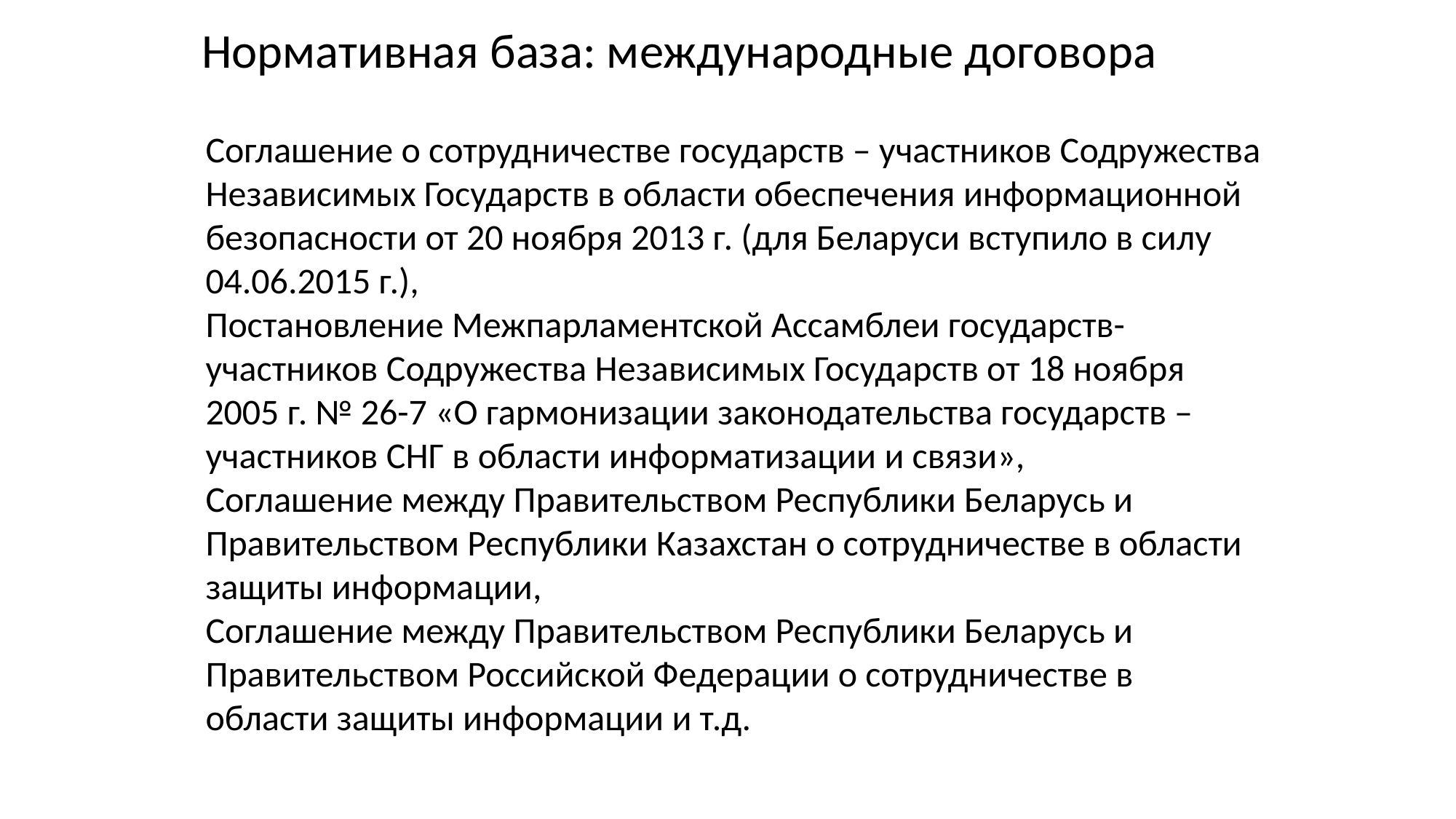

Нормативная база: международные договора

Соглашение о сотрудничестве государств – участников Содружества Независимых Государств в области обеспечения информационной безопасности от 20 ноября 2013 г. (для Беларуси вступило в силу 04.06.2015 г.),
Постановление Межпарламентской Ассамблеи государств-участников Содружества Независимых Государств от 18 ноября 2005 г. № 26-7 «О гармонизации законодательства государств – участников СНГ в области информатизации и связи»,
Соглашение между Правительством Республики Беларусь и Правительством Республики Казахстан о сотрудничестве в области защиты информации,
Соглашение между Правительством Республики Беларусь и Правительством Российской Федерации о сотрудничестве в области защиты информации и т.д.